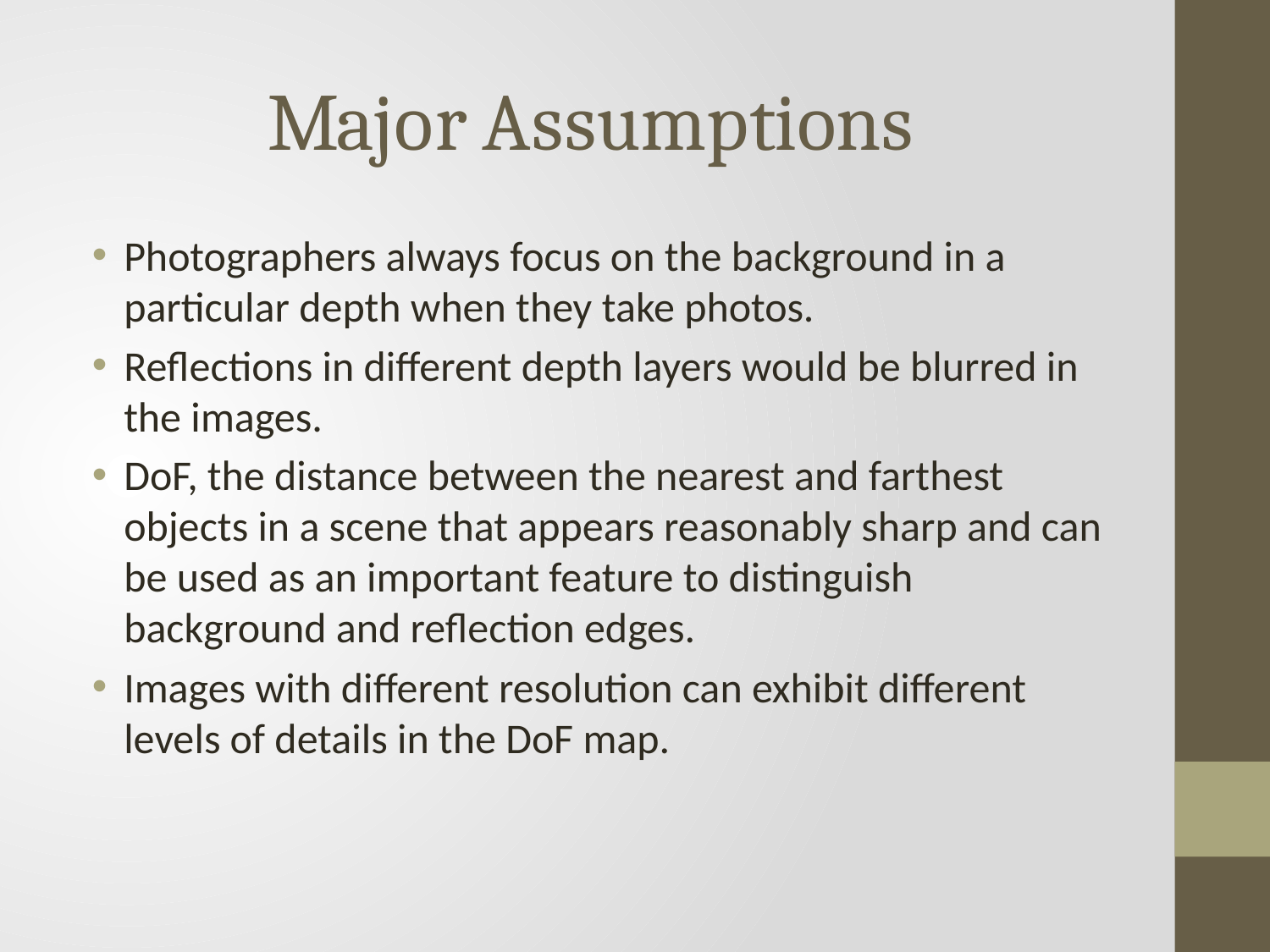

# Major Assumptions
Photographers always focus on the background in a particular depth when they take photos.
Reflections in different depth layers would be blurred in the images.
DoF, the distance between the nearest and farthest objects in a scene that appears reasonably sharp and can be used as an important feature to distinguish background and reflection edges.
Images with different resolution can exhibit different levels of details in the DoF map.